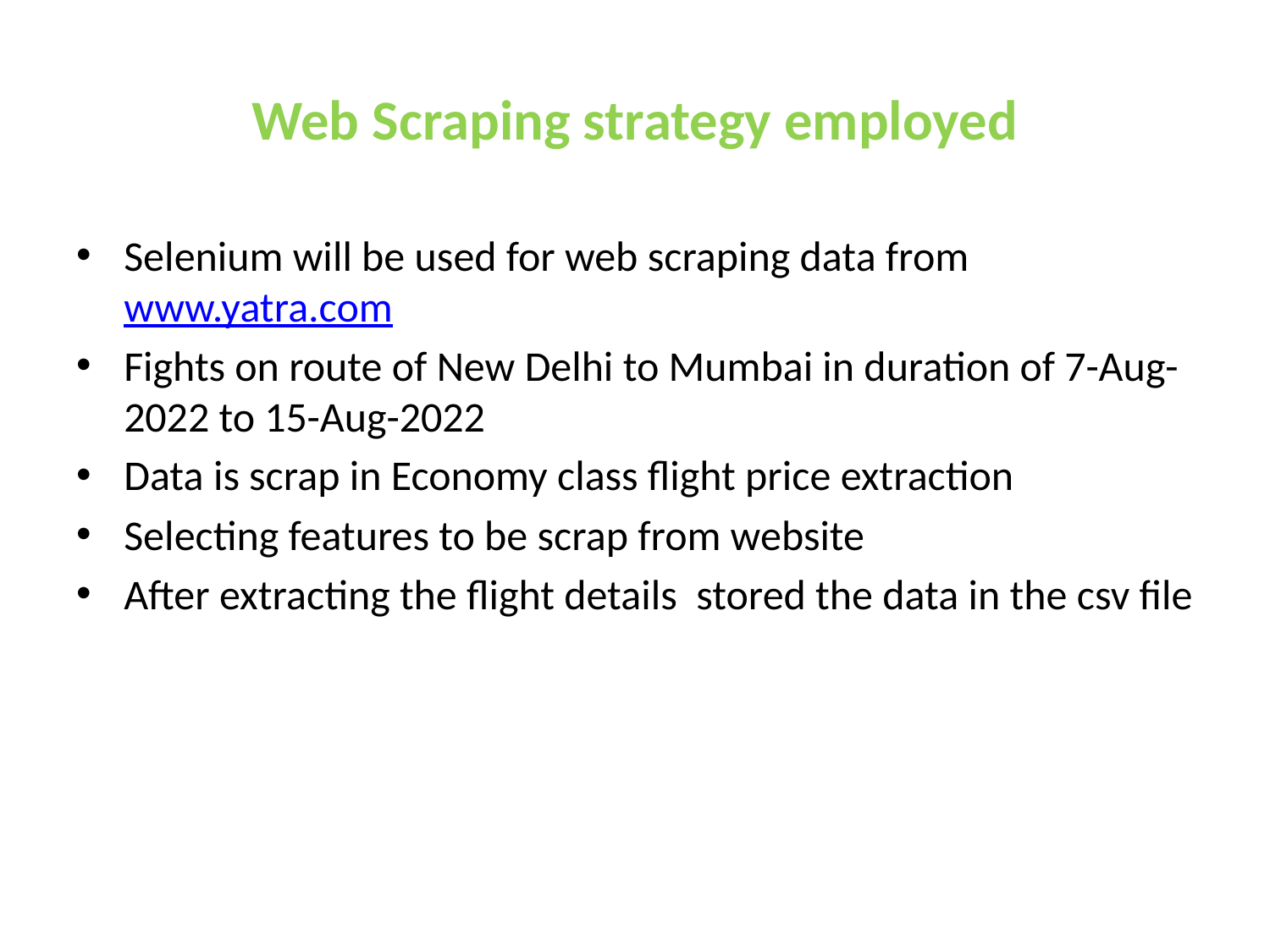

# Web Scraping strategy employed
Selenium will be used for web scraping data from www.yatra.com
Fights on route of New Delhi to Mumbai in duration of 7-Aug-2022 to 15-Aug-2022
Data is scrap in Economy class flight price extraction
Selecting features to be scrap from website
After extracting the flight details  stored the data in the csv file